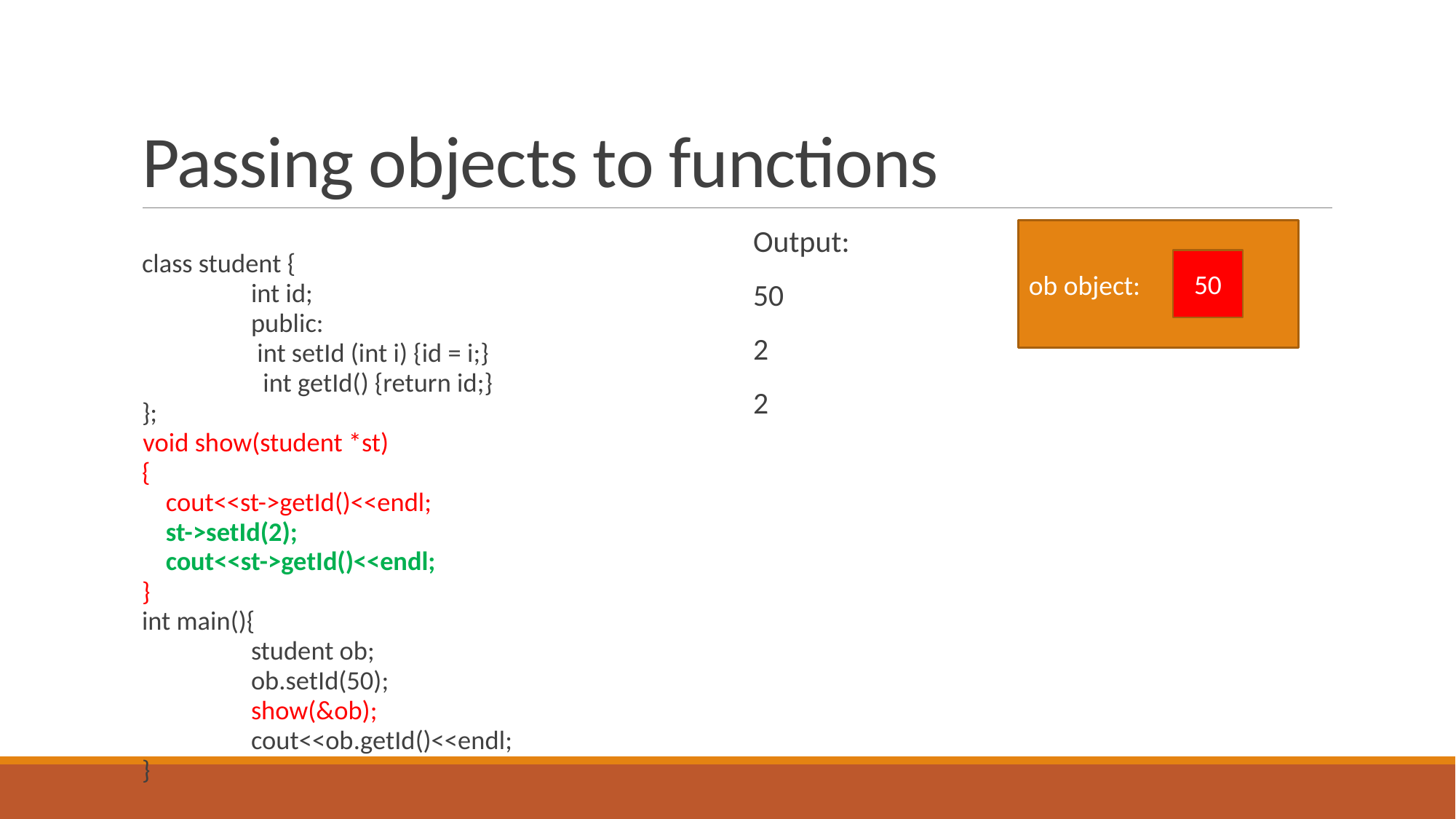

# Passing objects to functions

class student {
	int id;
	public:
	 int setId (int i) {id = i;}
	  int getId() {return id;}
};
  void show(student *st)
{
    cout<<st->getId()<<endl;
    st->setId(2);
    cout<<st->getId()<<endl;
}
int main(){
	student ob;
	ob.setId(50);
	show(&ob);
	cout<<ob.getId()<<endl;
}

Output:
50
2
2

ob object:
50
2